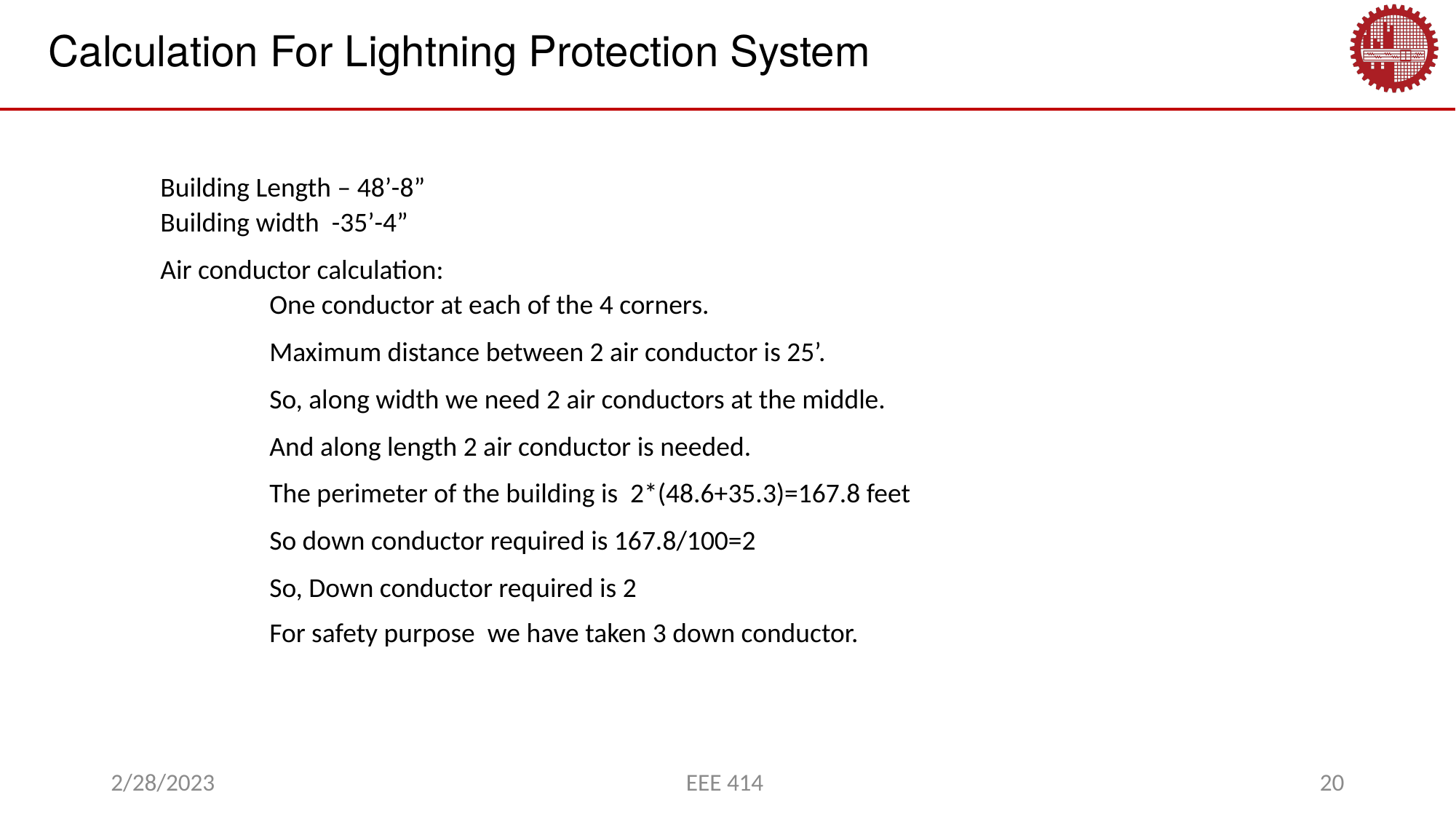

Calculation For Lightning Protection System
Building Length – 48’-8”
Building width  -35’-4”
Air conductor calculation:
	One conductor at each of the 4 corners.
Maximum distance between 2 air conductor is 25’.
So, along width we need 2 air conductors at the middle.
And along length 2 air conductor is needed.
The perimeter of the building is  2*(48.6+35.3)=167.8 feet
So down conductor required is 167.8/100=2
So, Down conductor required is 2
For safety purpose  we have taken 3 down conductor.
2/28/2023
EEE 414
20